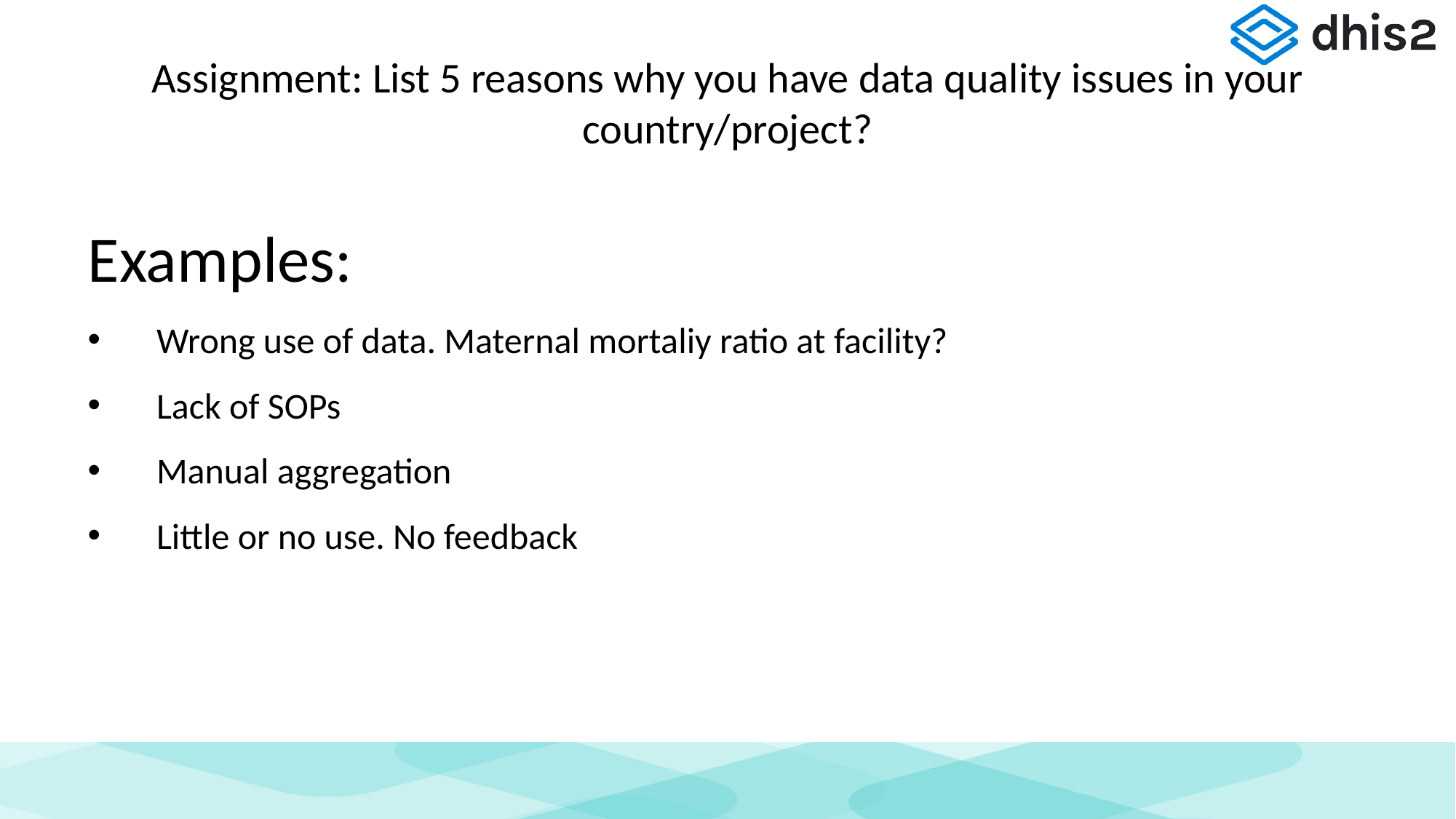

# Assignment: List 5 reasons why you have data quality issues in your country/project?
Examples:
Wrong use of data. Maternal mortaliy ratio at facility?
Lack of SOPs
Manual aggregation
Little or no use. No feedback